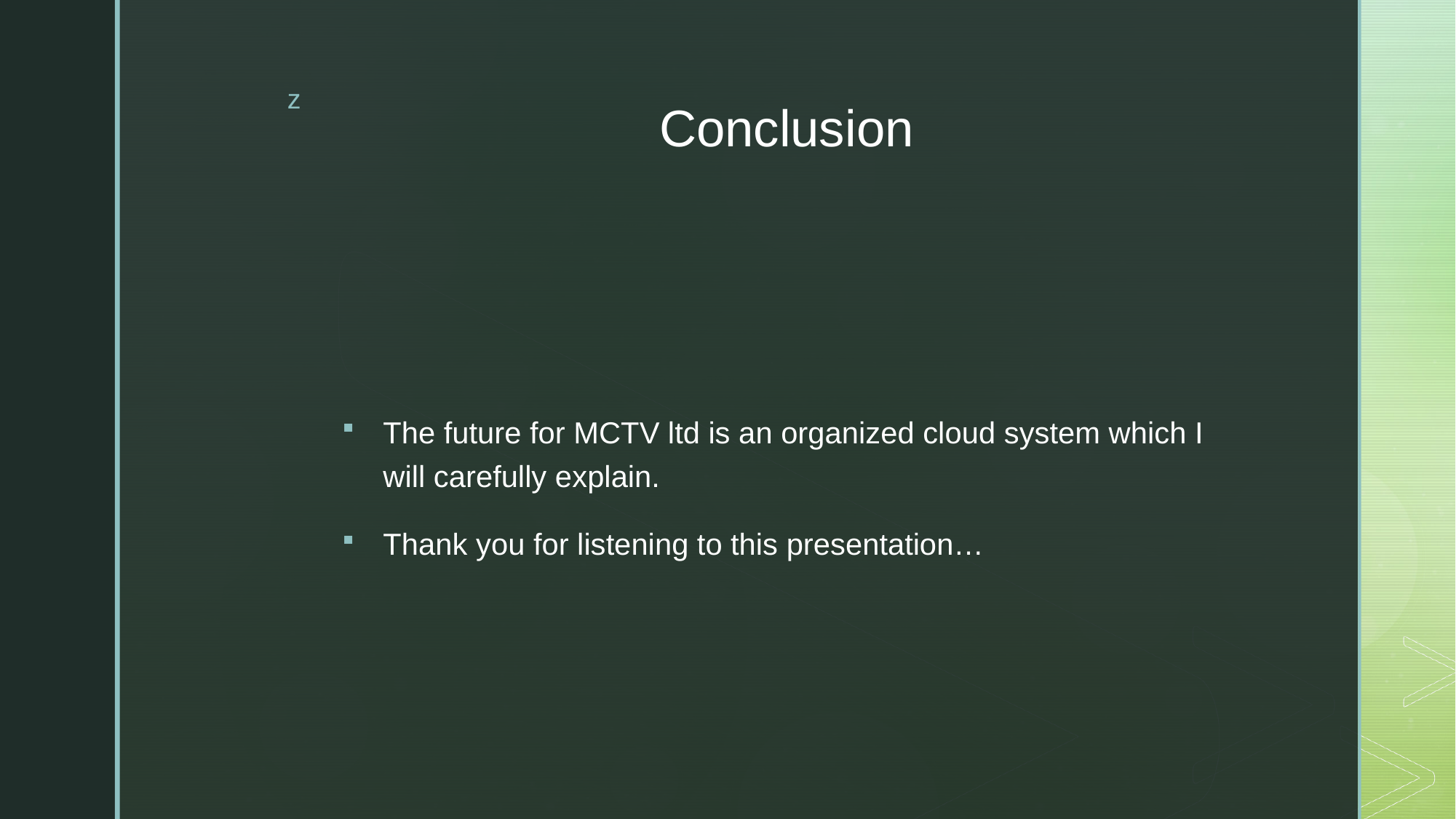

# Conclusion
The future for MCTV ltd is an organized cloud system which I will carefully explain.
Thank you for listening to this presentation…